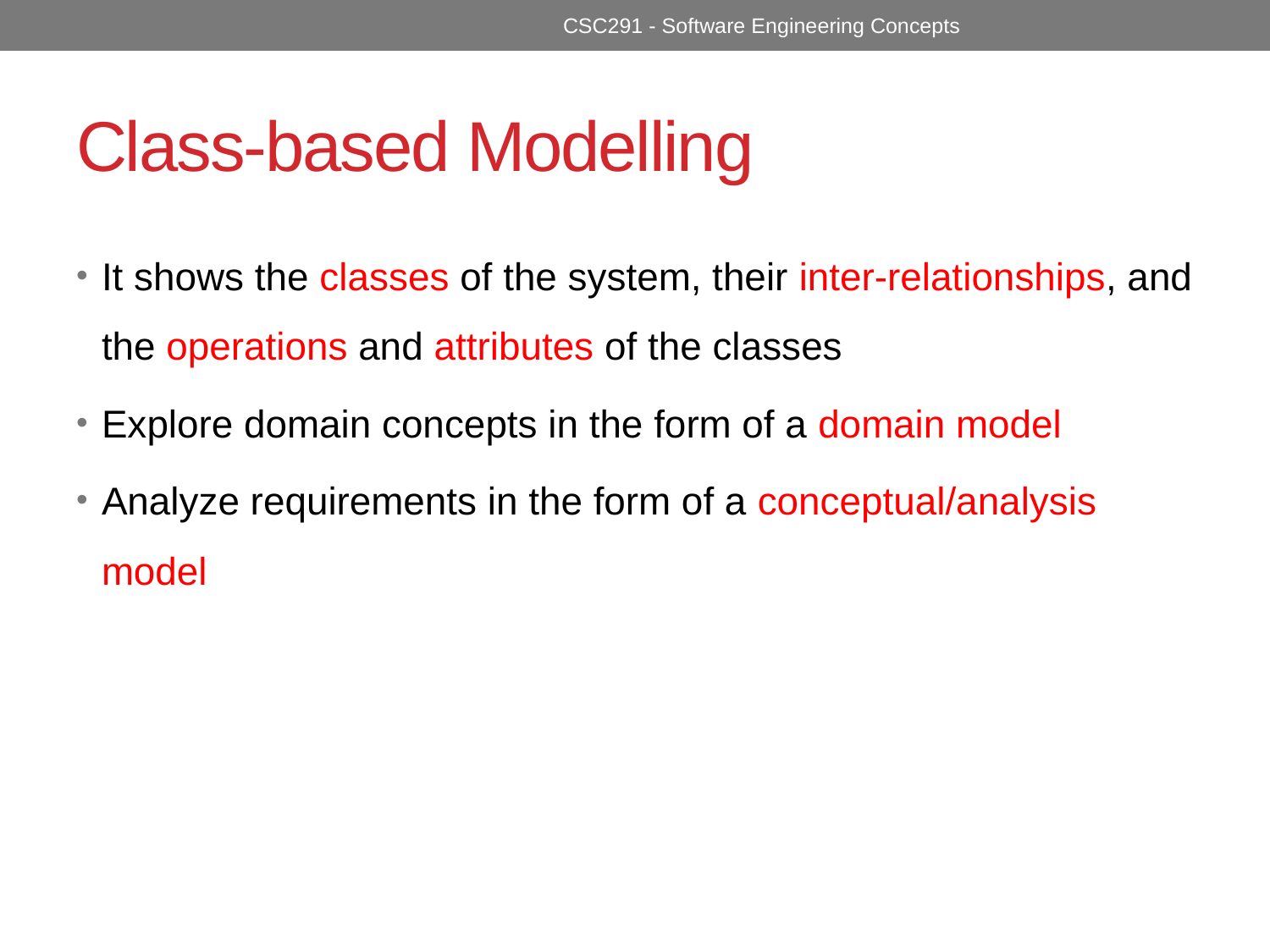

CSC291 - Software Engineering Concepts
13
# Class-based Modelling
It shows the classes of the system, their inter-relationships, and the operations and attributes of the classes
Explore domain concepts in the form of a domain model
Analyze requirements in the form of a conceptual/analysis model